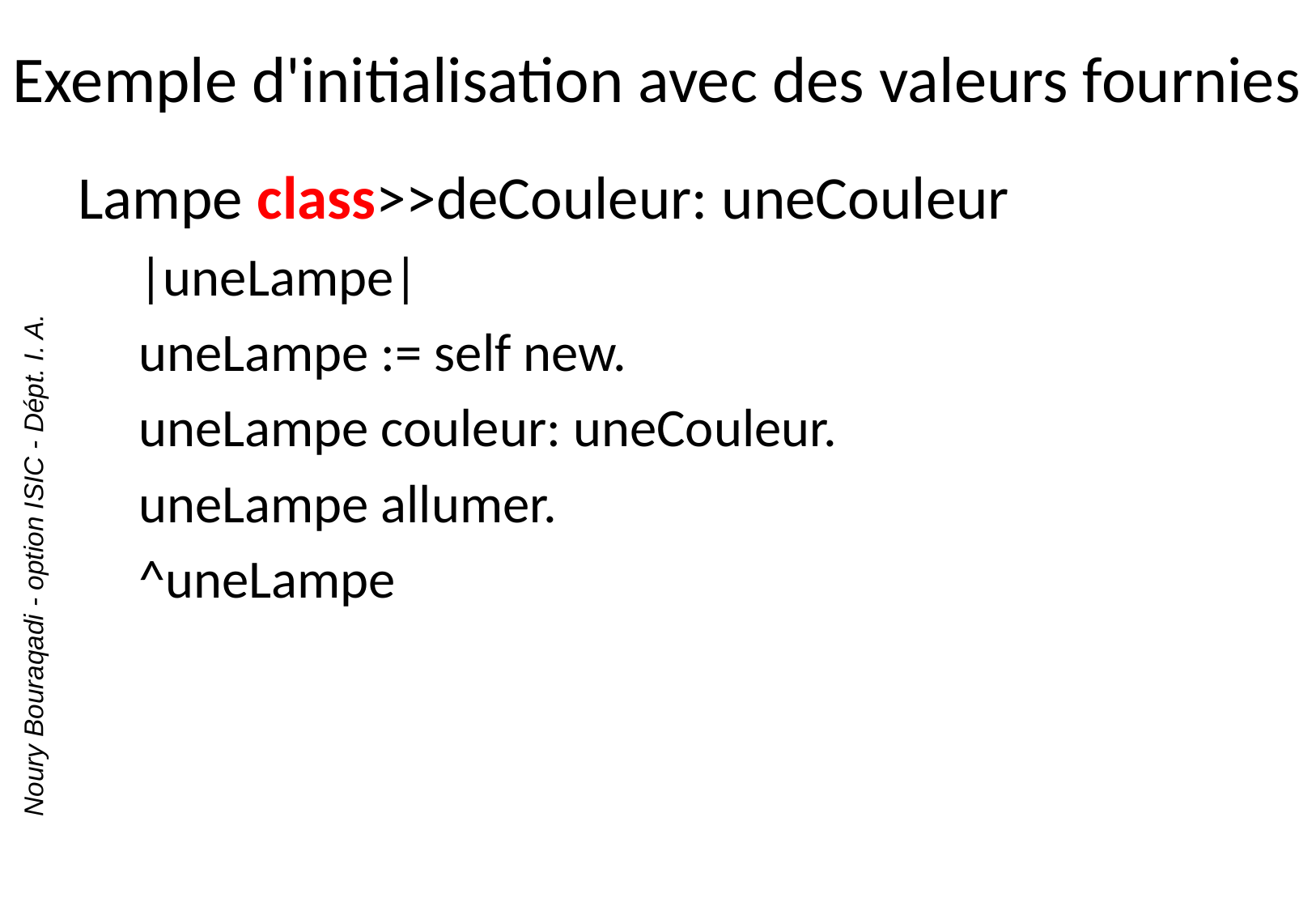

# Exemple d'initialisation avec des valeurs fournies
Lampe class>>deCouleur: uneCouleur
|uneLampe|
uneLampe := self new.
uneLampe couleur: uneCouleur.
uneLampe allumer.
^uneLampe